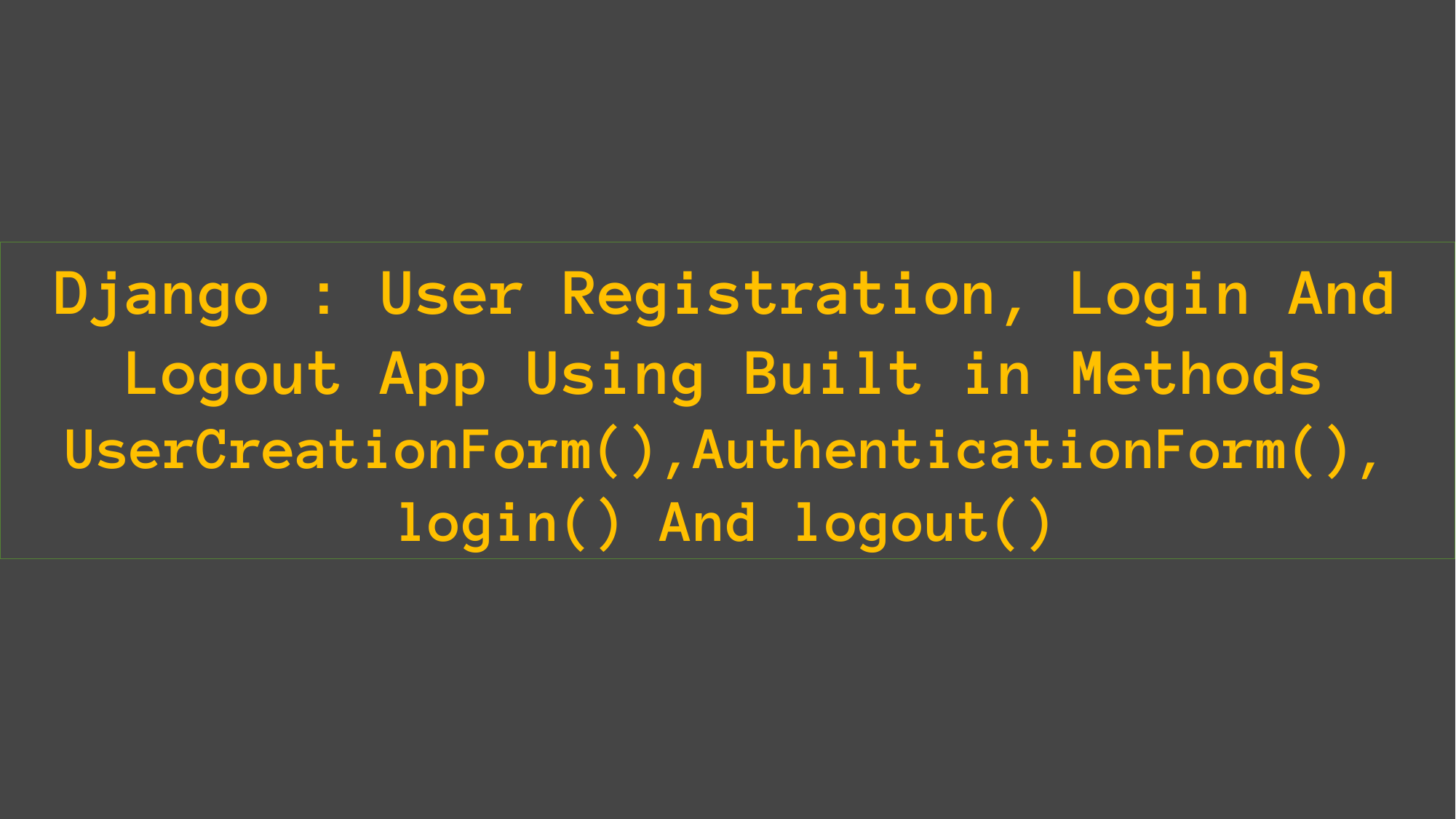

Django : User Registration, Login And Logout App Using Built in Methods UserCreationForm(),AuthenticationForm(), login() And logout()